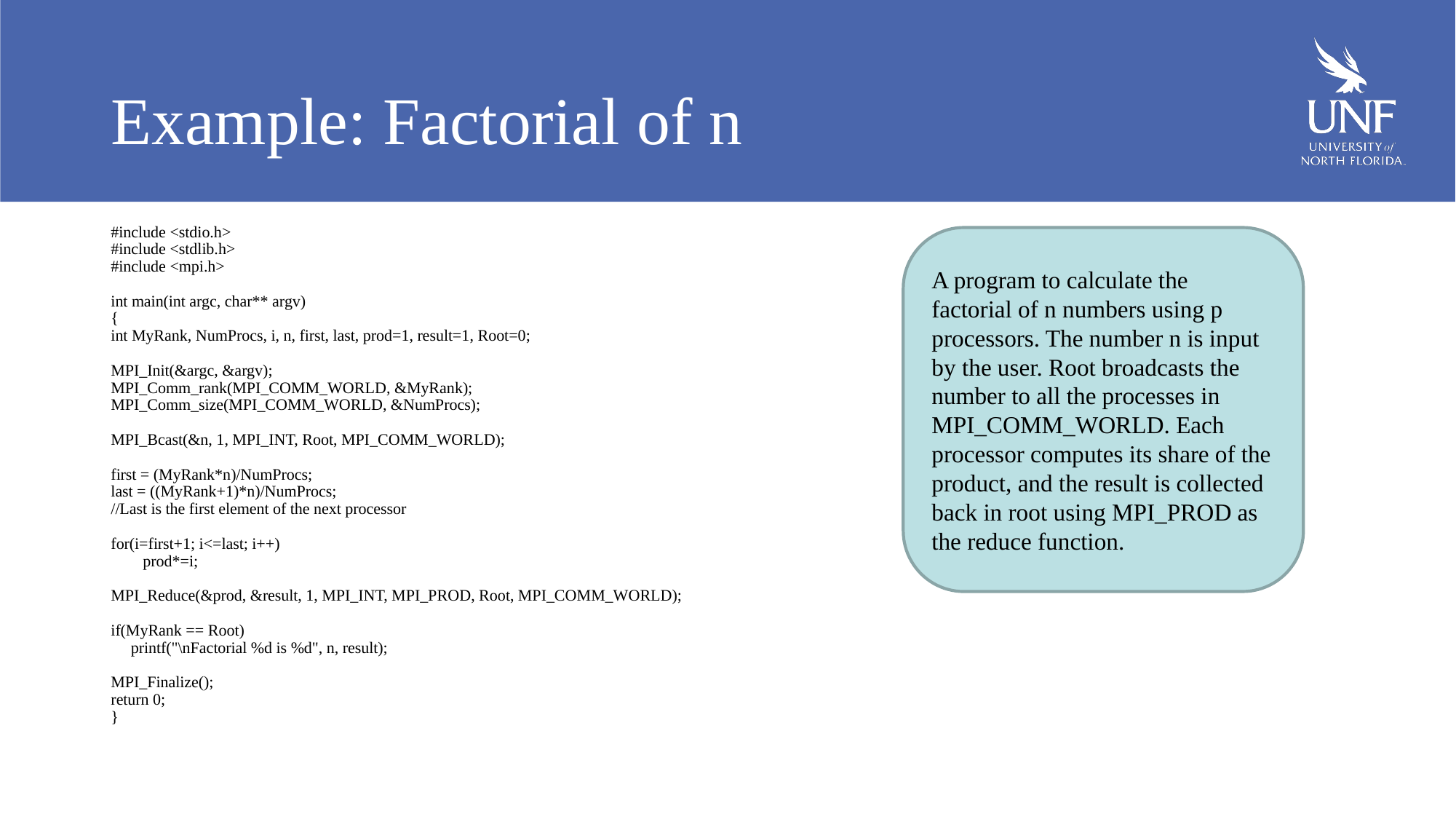

# Example: Factorial of n
#include <stdio.h>
#include <stdlib.h>
#include <mpi.h>
int main(int argc, char** argv)
{
int MyRank, NumProcs, i, n, first, last, prod=1, result=1, Root=0;
MPI_Init(&argc, &argv);
MPI_Comm_rank(MPI_COMM_WORLD, &MyRank);
MPI_Comm_size(MPI_COMM_WORLD, &NumProcs);
MPI_Bcast(&n, 1, MPI_INT, Root, MPI_COMM_WORLD);
first = (MyRank*n)/NumProcs;
last = ((MyRank+1)*n)/NumProcs;
//Last is the first element of the next processor
for(i=first+1; i<=last; i++)
        prod*=i;
MPI_Reduce(&prod, &result, 1, MPI_INT, MPI_PROD, Root, MPI_COMM_WORLD);
if(MyRank == Root)
     printf("\nFactorial %d is %d", n, result);
MPI_Finalize();
return 0;
}
A program to calculate the factorial of n numbers using p processors. The number n is input by the user. Root broadcasts the number to all the processes in MPI_COMM_WORLD. Each processor computes its share of the product, and the result is collected back in root using MPI_PROD as the reduce function.